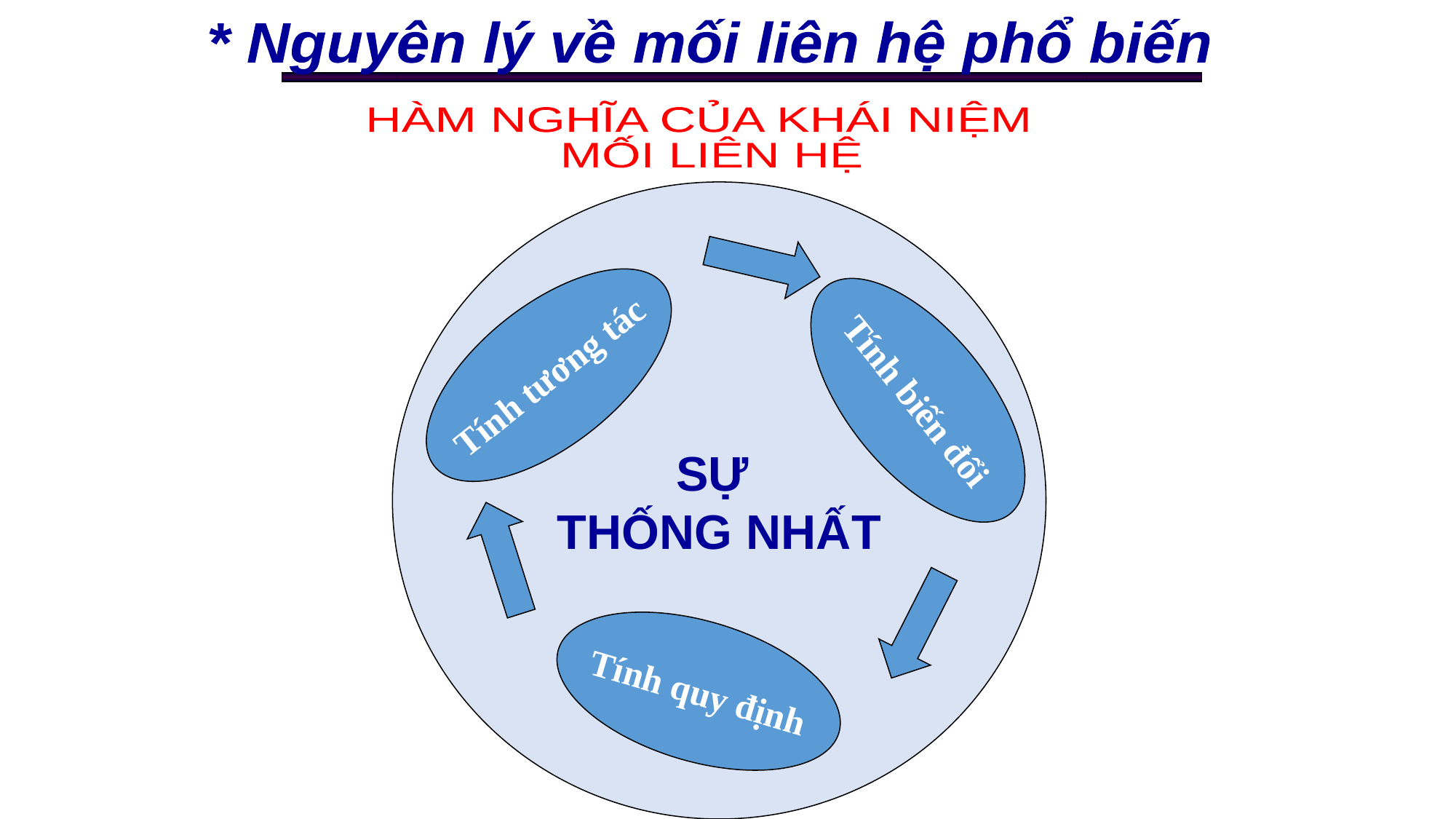

* Nguyên lý về mối liên hệ phổ biến

HÀM NGHĨA CỦA KHÁI NIỆM
 MỐI LIÊN HỆ
SỰ
THỐNG NHẤT

Tính tương tác
Tính biến đổi

Tính quy định